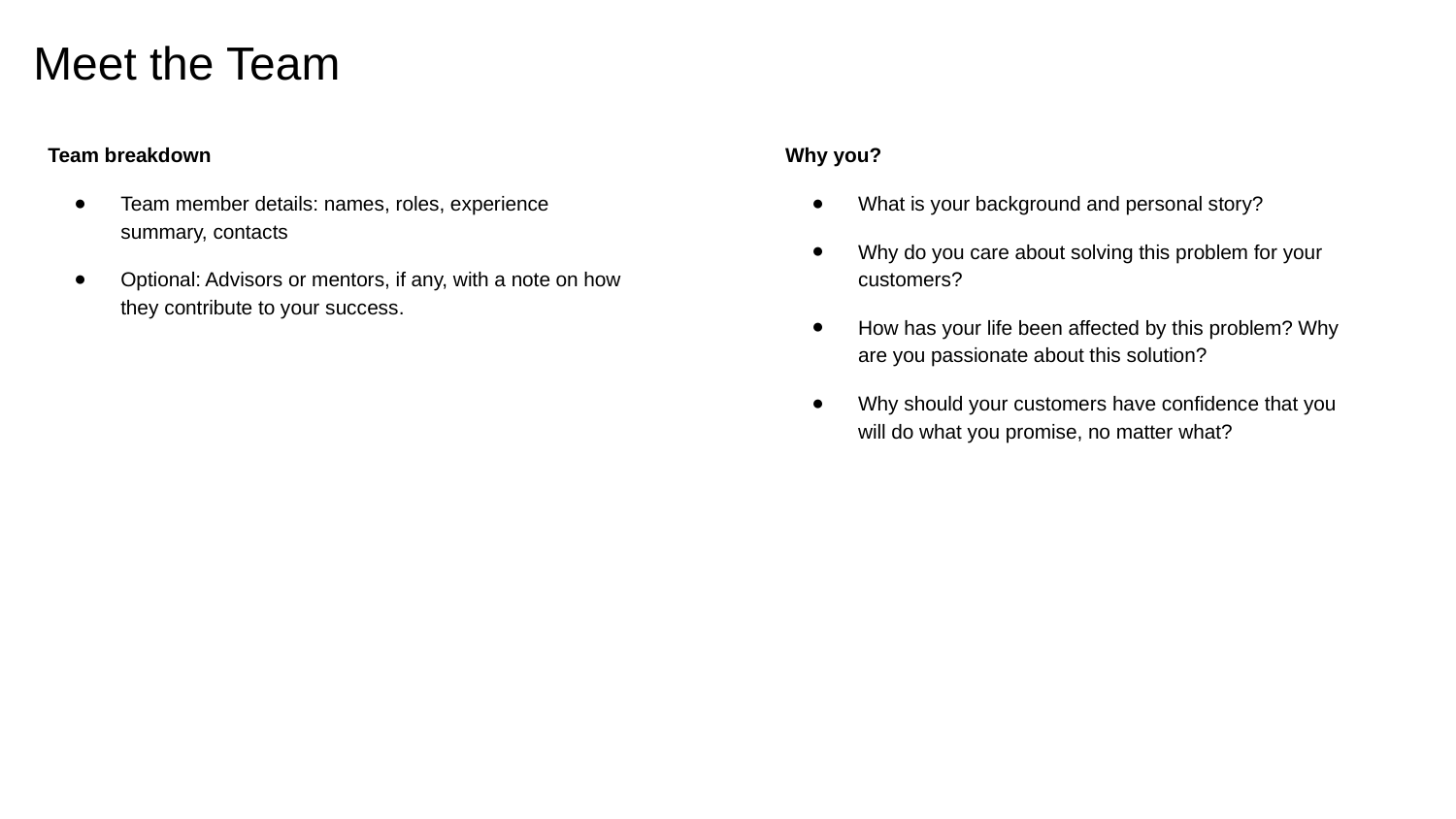

# Meet the Team

Team breakdown
Team member details: names, roles, experience summary, contacts
Optional: Advisors or mentors, if any, with a note on how they contribute to your success.
Why you?
What is your background and personal story?
Why do you care about solving this problem for your customers?
How has your life been affected by this problem? Why are you passionate about this solution?
Why should your customers have confidence that you will do what you promise, no matter what?